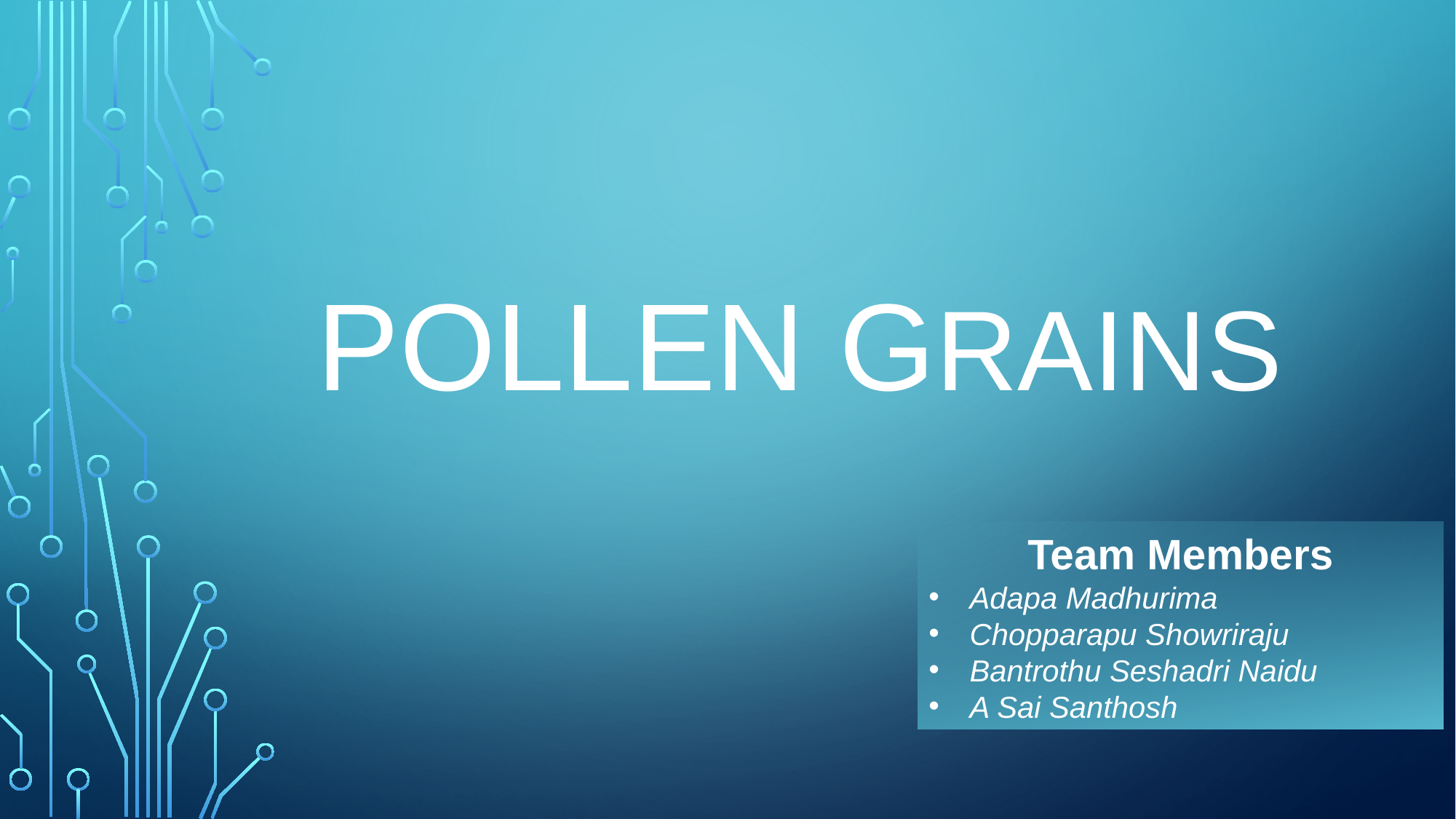

# pollen grains
Team Members
Adapa Madhurima
Chopparapu Showriraju
Bantrothu Seshadri Naidu
A Sai Santhosh